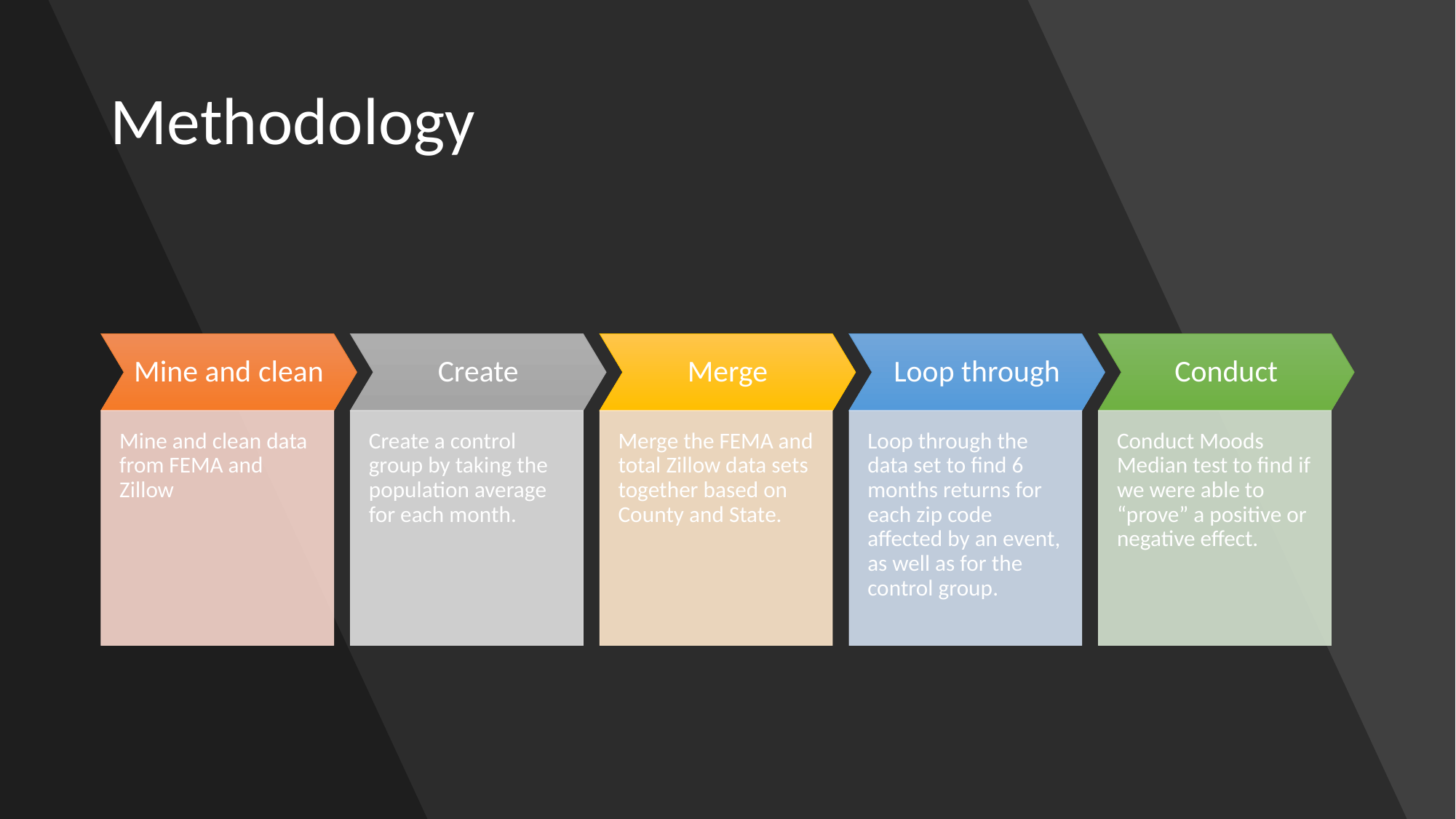

# Methodology
Mine and clean
Mine and clean data from FEMA and Zillow
Create
Create a control group by taking the population average for each month.
Merge
Merge the FEMA and total Zillow data sets together based on County and State.
Loop through
Loop through the data set to find 6 months returns for each zip code affected by an event, as well as for the control group.
Conduct
Conduct Moods Median test to find if we were able to “prove” a positive or negative effect.